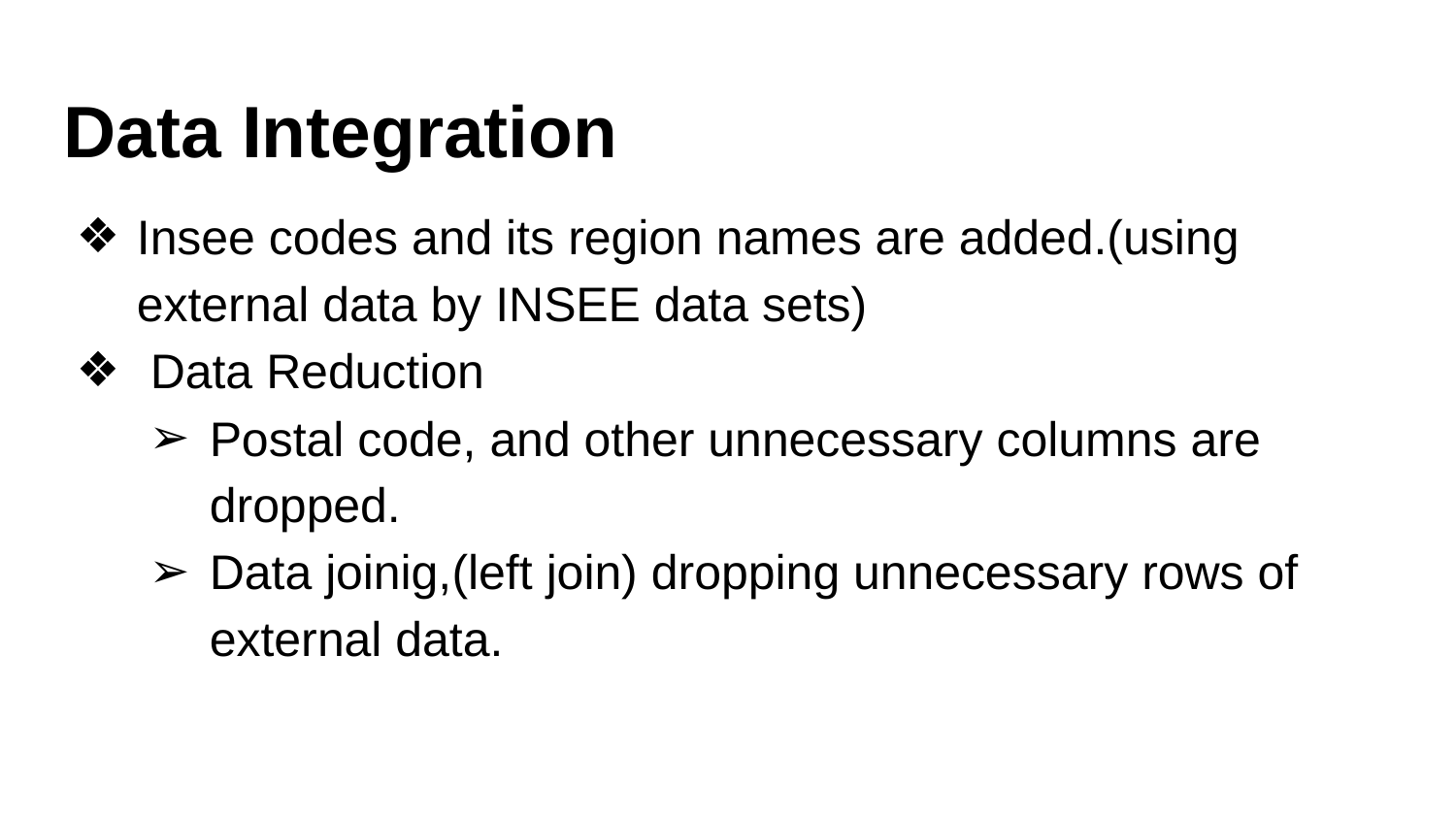

Data Integration
Insee codes and its region names are added.(using external data by INSEE data sets)
 Data Reduction
Postal code, and other unnecessary columns are dropped.
Data joinig,(left join) dropping unnecessary rows of external data.